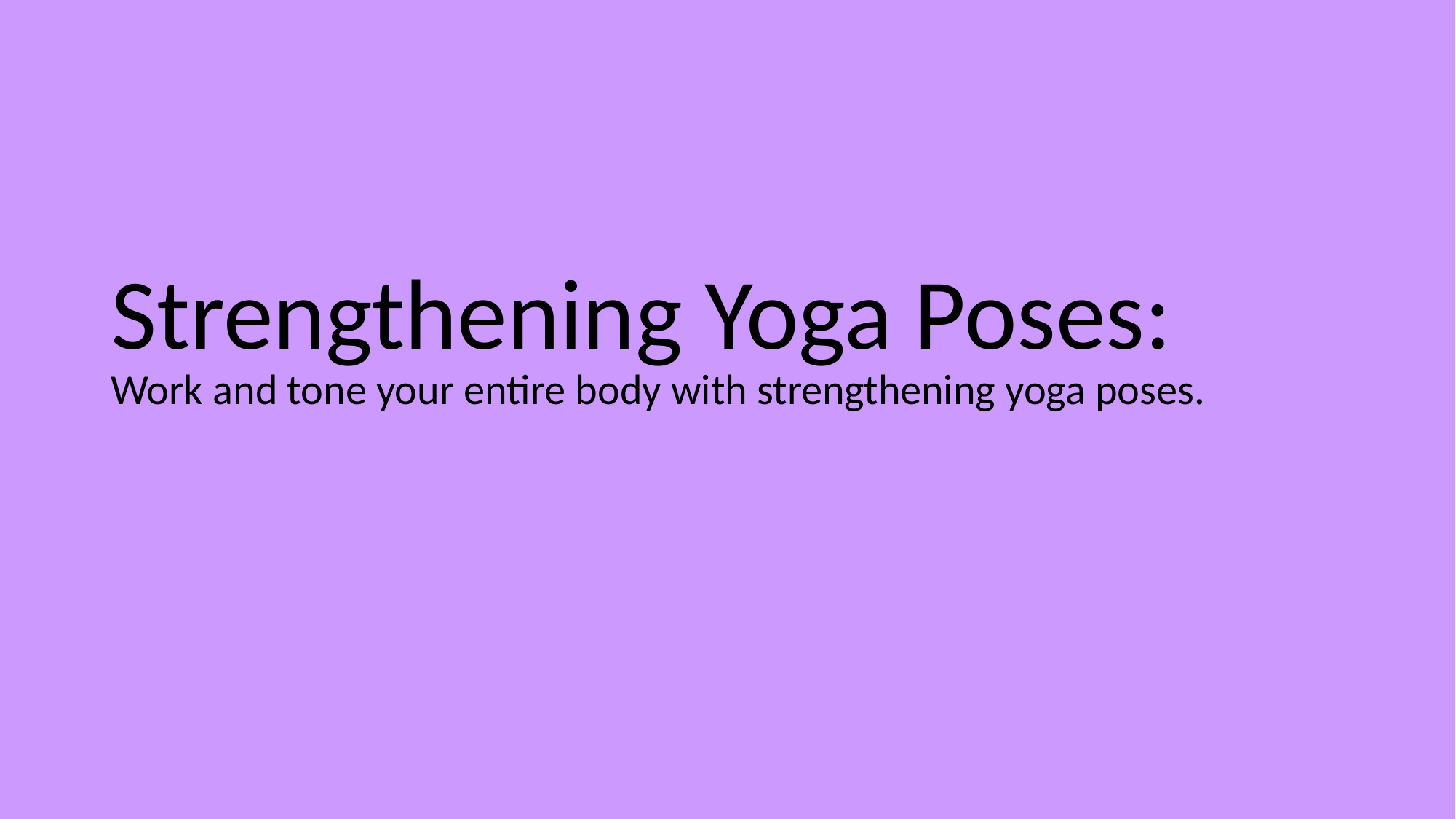

# Strengthening Yoga Poses:
Work and tone your entire body with strengthening yoga poses.